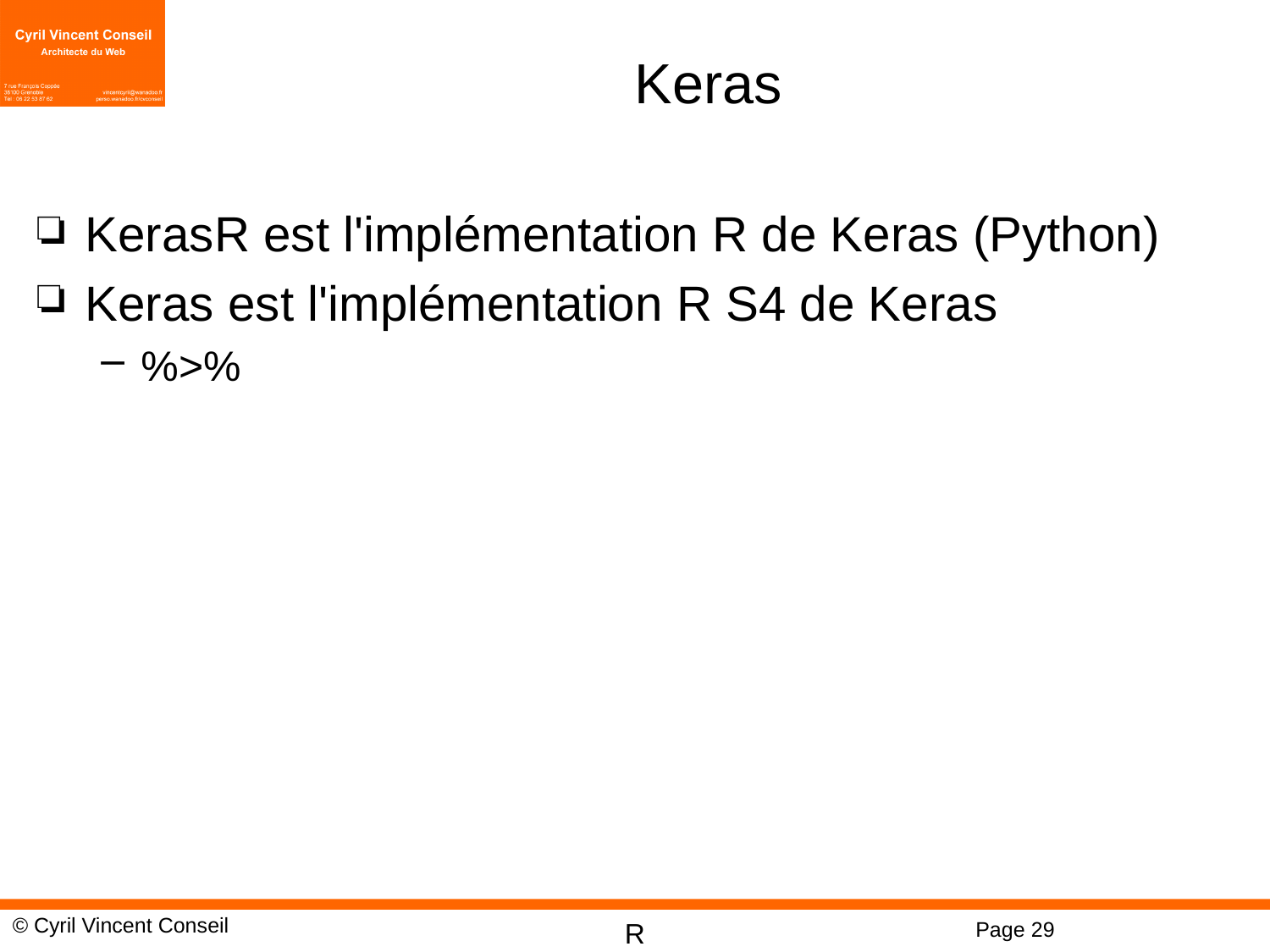

# Keras
KerasR est l'implémentation R de Keras (Python)
Keras est l'implémentation R S4 de Keras
%>%